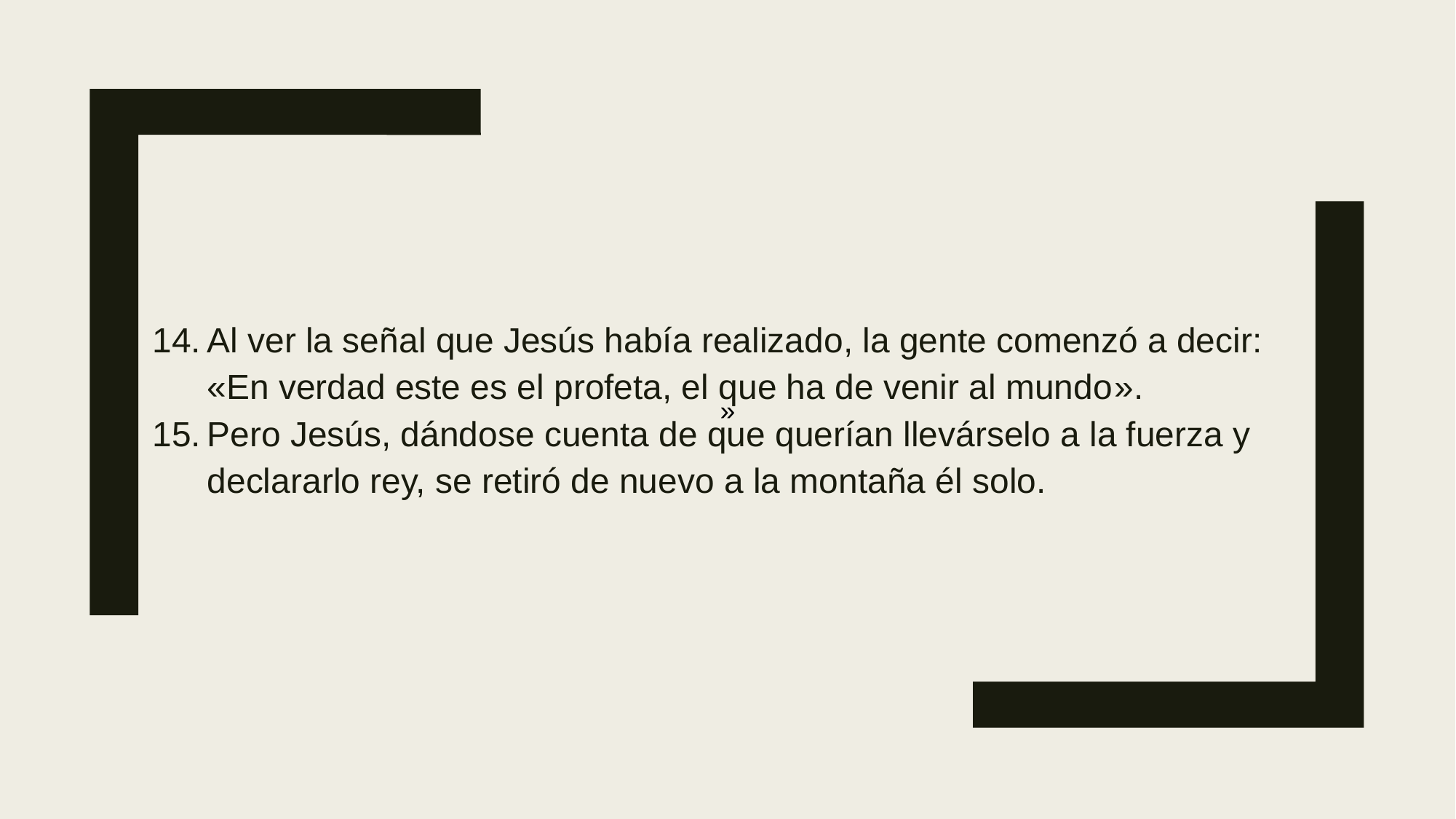

Al ver la señal que Jesús había realizado, la gente comenzó a decir: «En verdad este es el profeta, el que ha de venir al mundo».
Pero Jesús, dándose cuenta de que querían llevárselo a la fuerza y declararlo rey, se retiró de nuevo a la montaña él solo.
»